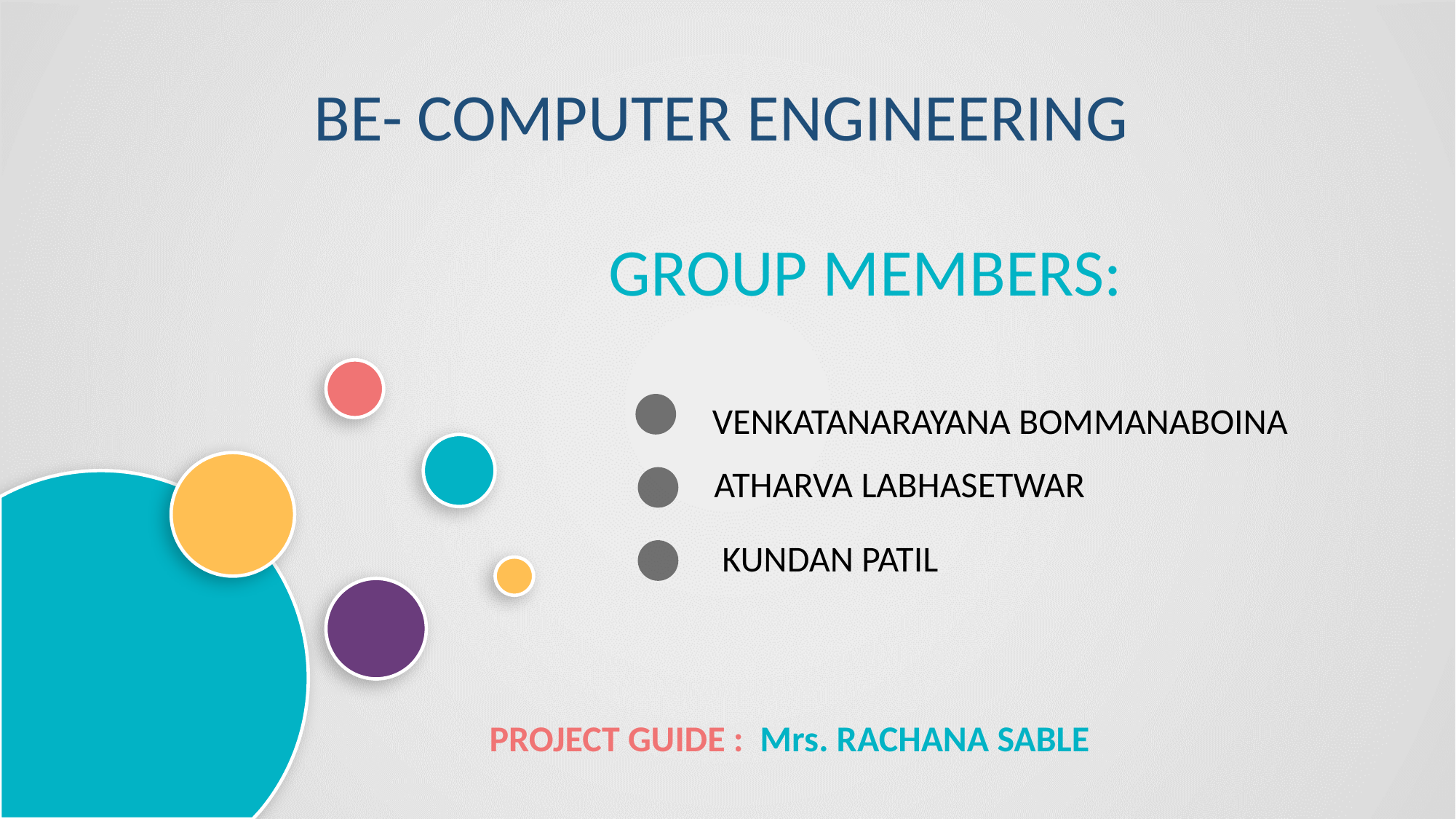

BE- COMPUTER ENGINEERING
GROUP MEMBERS:

VENKATANARAYANA BOMMANABOINA

ATHARVA LABHASETWAR

KUNDAN PATIL

PROJECT GUIDE :  Mrs. RACHANA SABLE